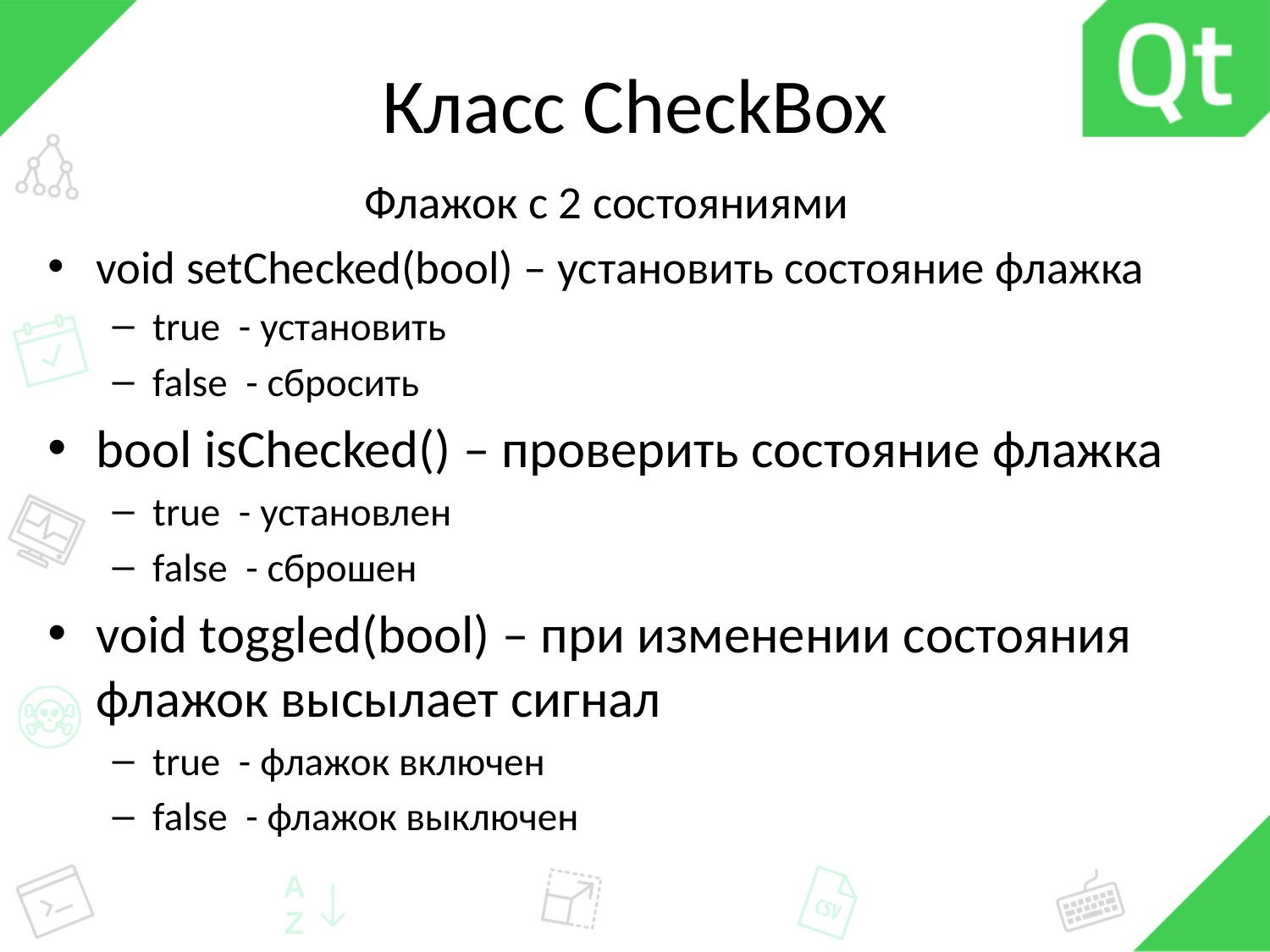

# Класс CheckBox
Флажок с 2 состояниями
void setChecked(bool) – установить состояние флажка
true  - установить
false  - сбросить
bool isChecked() – проверить состояние флажка
true  - установлен
false  - сброшен
void toggled(bool) – при изменении состояния флажок высылает сигнал
true  - флажок включен
false  - флажок выключен